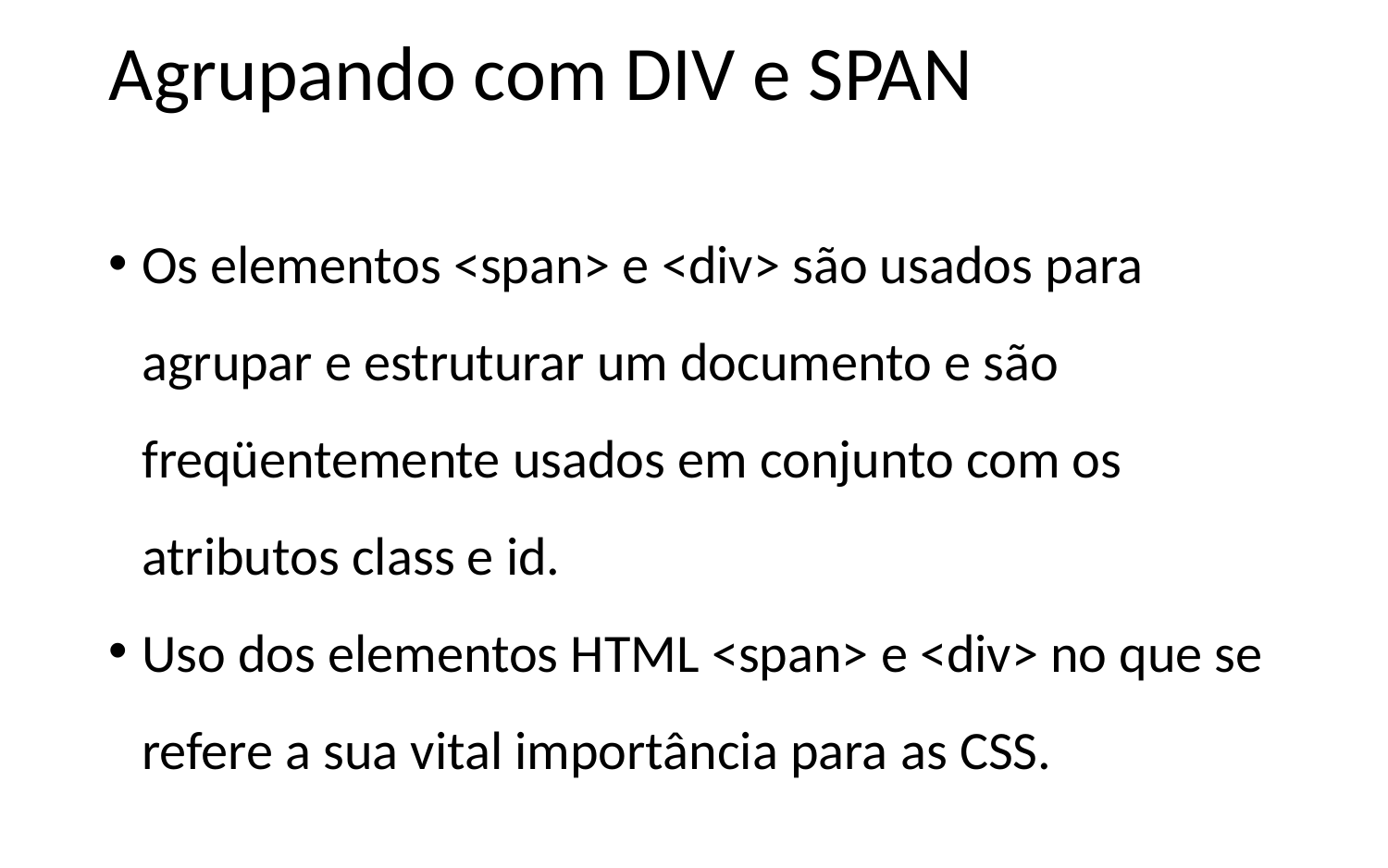

Agrupando com DIV e SPAN
Os elementos <span> e <div> são usados para agrupar e estruturar um documento e são freqüentemente usados em conjunto com os atributos class e id.
Uso dos elementos HTML <span> e <div> no que se refere a sua vital importância para as CSS.